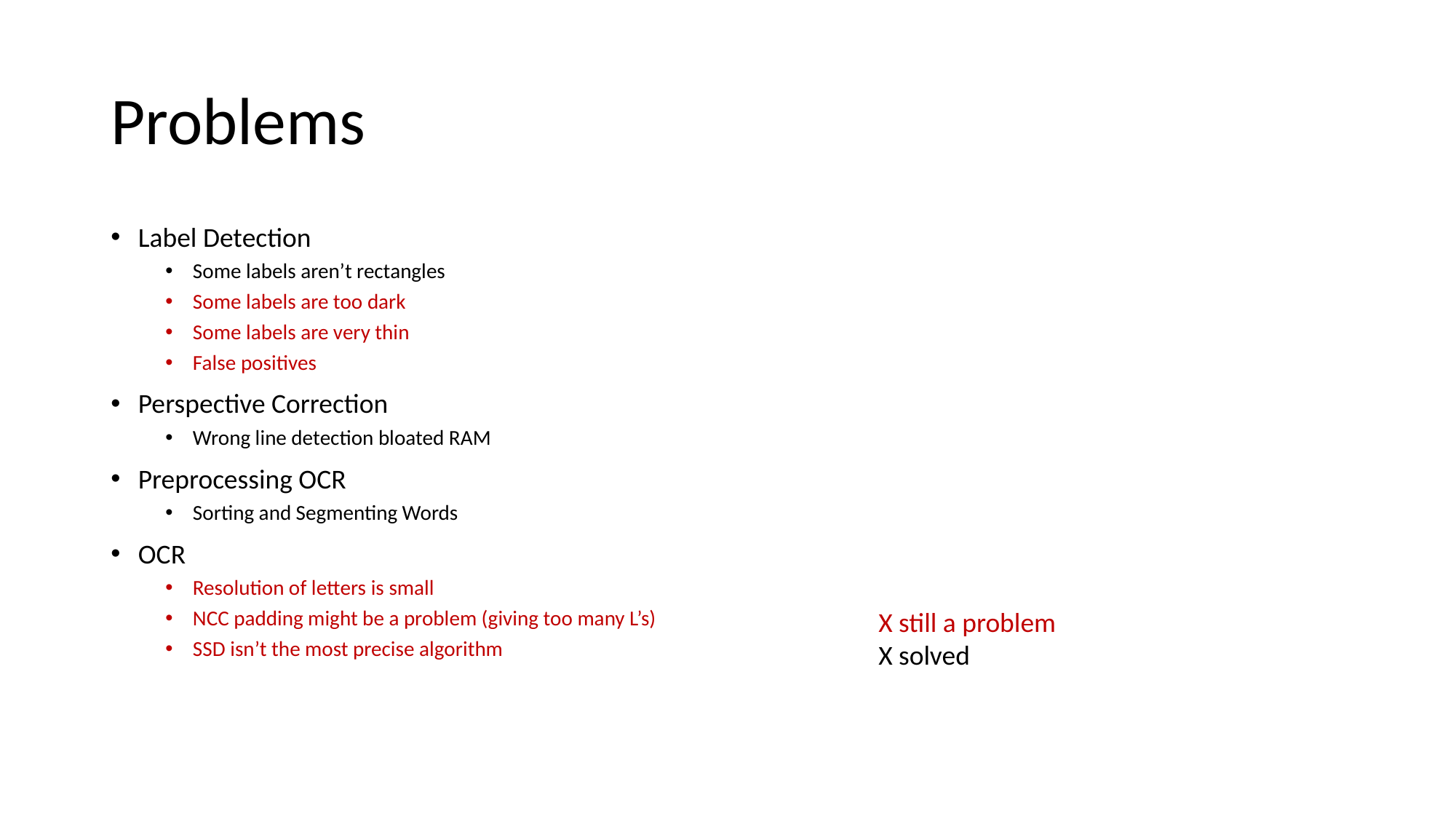

# Problems
Label Detection
Some labels aren’t rectangles
Some labels are too dark
Some labels are very thin
False positives
Perspective Correction
Wrong line detection bloated RAM
Preprocessing OCR
Sorting and Segmenting Words
OCR
Resolution of letters is small
NCC padding might be a problem (giving too many L’s)
SSD isn’t the most precise algorithm
X still a problem
X solved